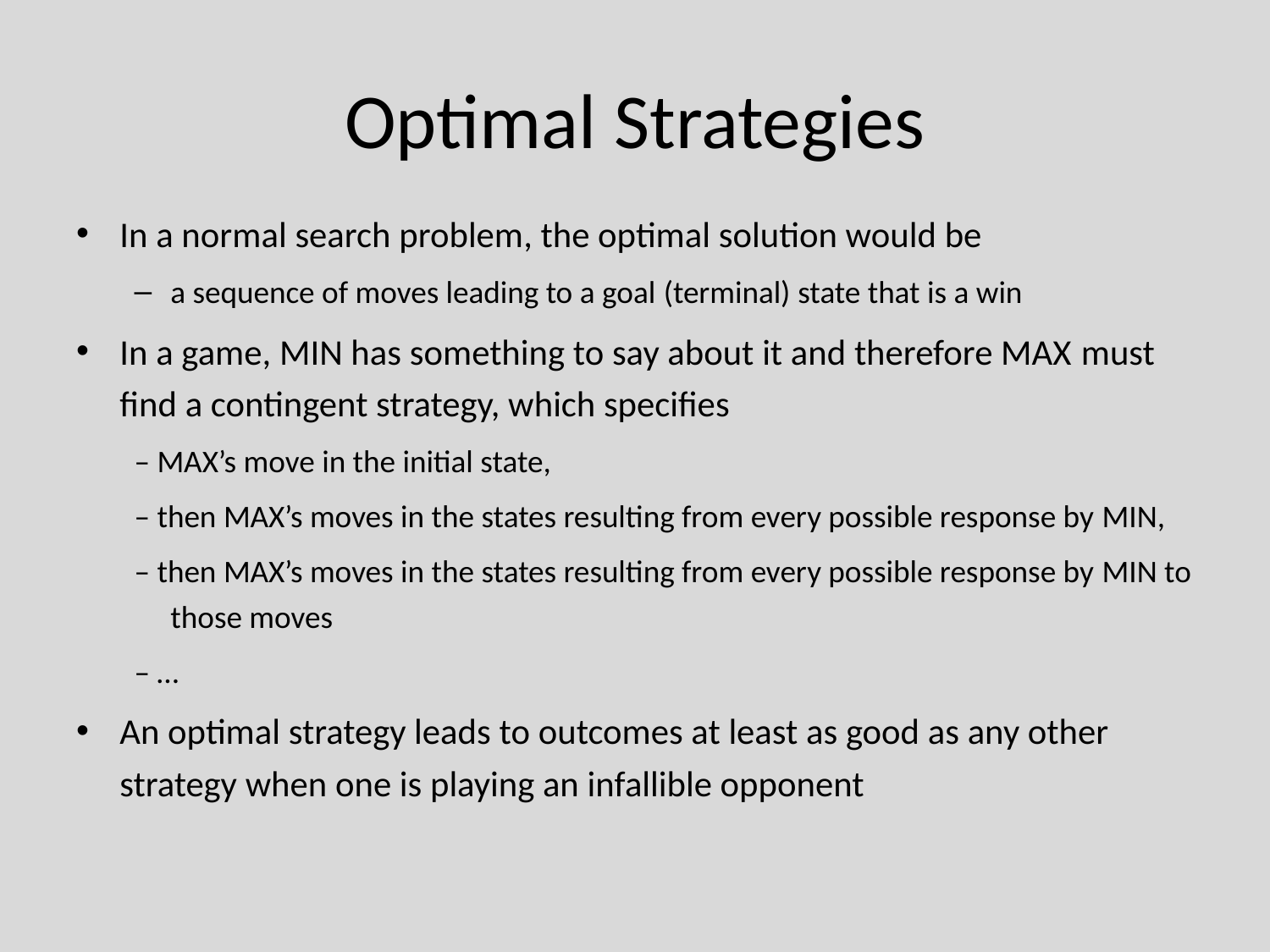

# Optimal Strategies
In a normal search problem, the optimal solution would be
a sequence of moves leading to a goal (terminal) state that is a win
In a game, MIN has something to say about it and therefore MAX must find a contingent strategy, which specifies
– MAX’s move in the initial state,
– then MAX’s moves in the states resulting from every possible response by MIN,
– then MAX’s moves in the states resulting from every possible response by MIN to those moves
– …
An optimal strategy leads to outcomes at least as good as any other strategy when one is playing an infallible opponent